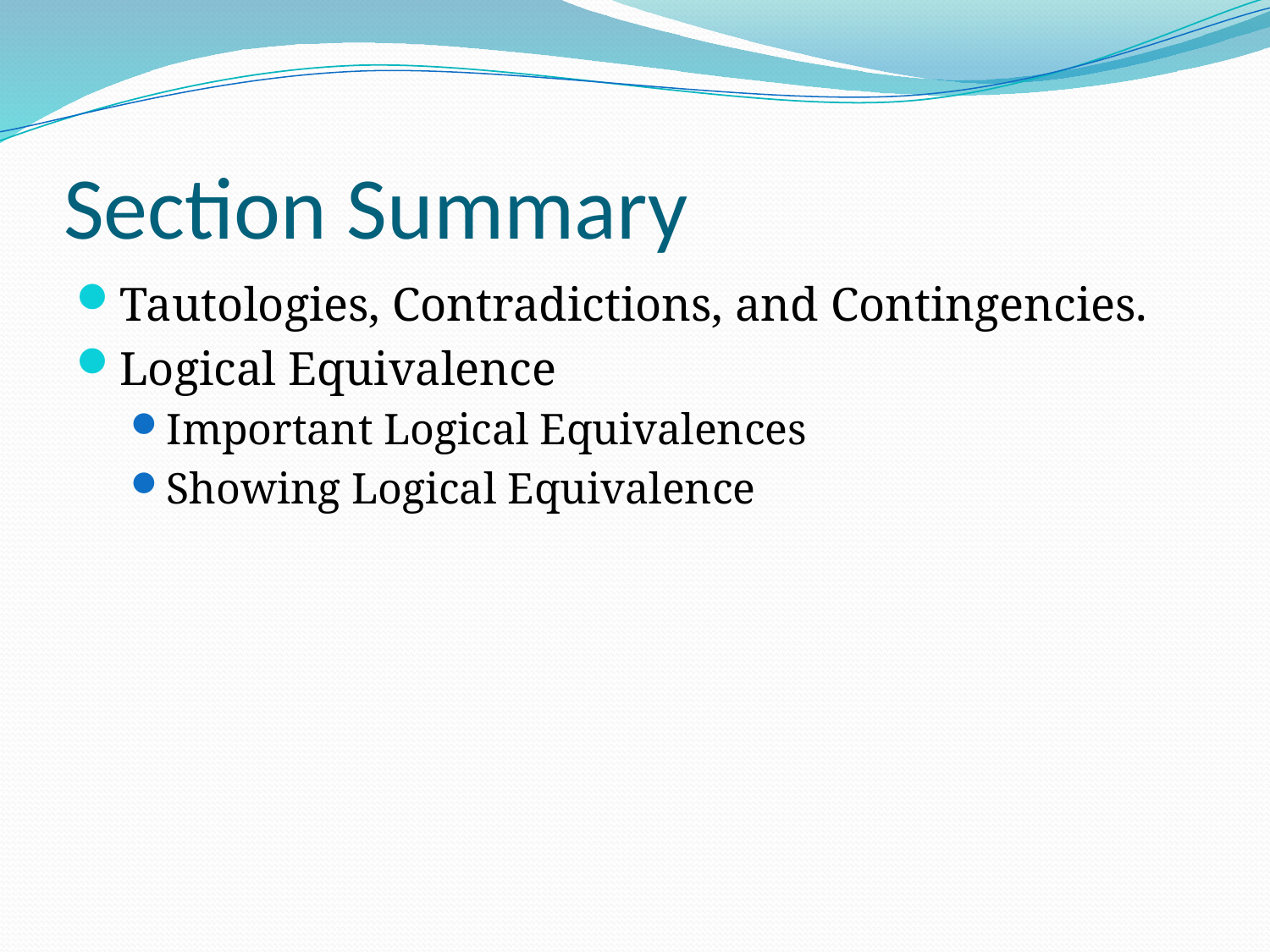

# Section Summary
Tautologies, Contradictions, and Contingencies.
Logical Equivalence
Important Logical Equivalences
Showing Logical Equivalence